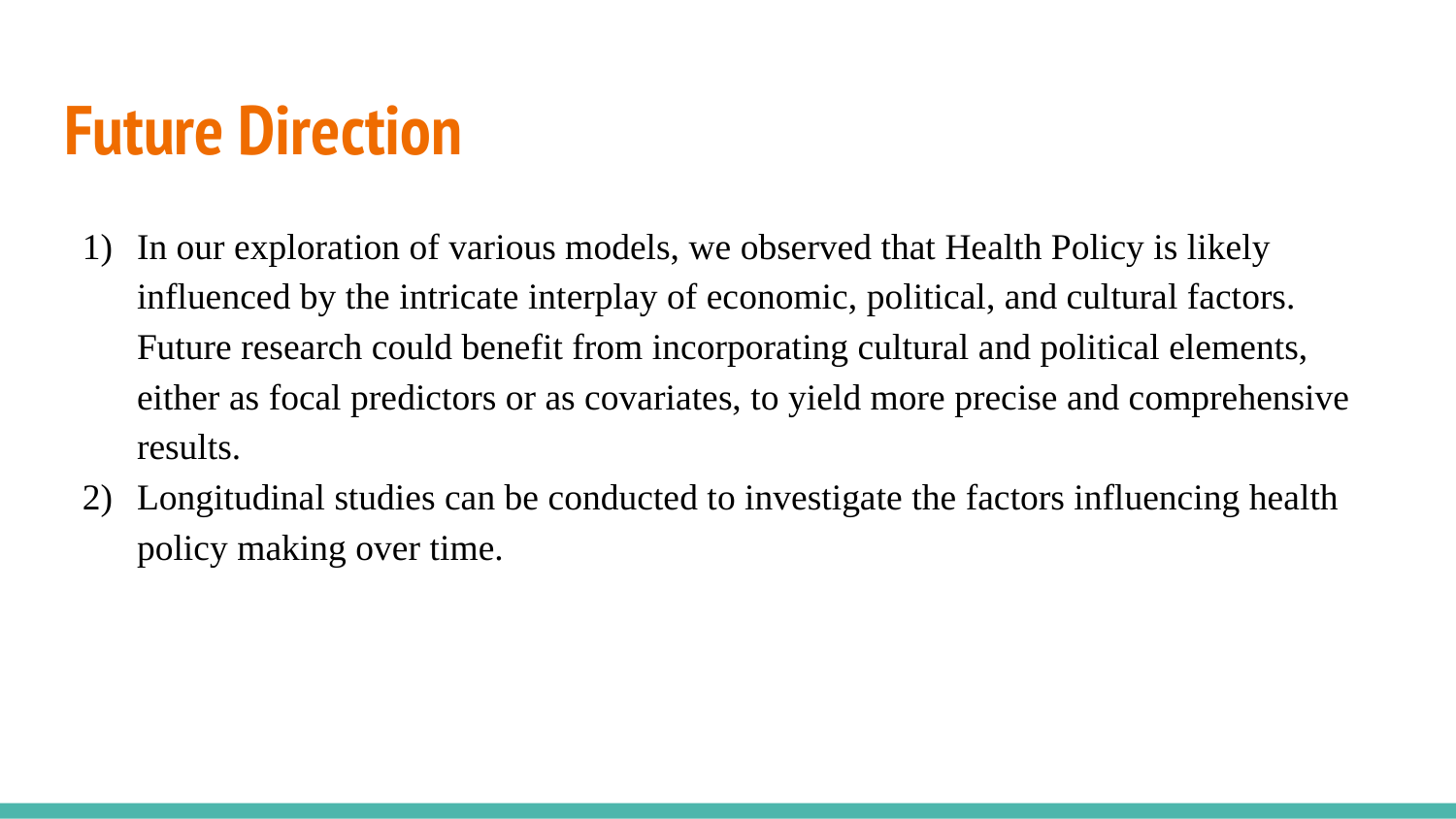

# Future Direction
In our exploration of various models, we observed that Health Policy is likely influenced by the intricate interplay of economic, political, and cultural factors. Future research could benefit from incorporating cultural and political elements, either as focal predictors or as covariates, to yield more precise and comprehensive results.
Longitudinal studies can be conducted to investigate the factors influencing health policy making over time.